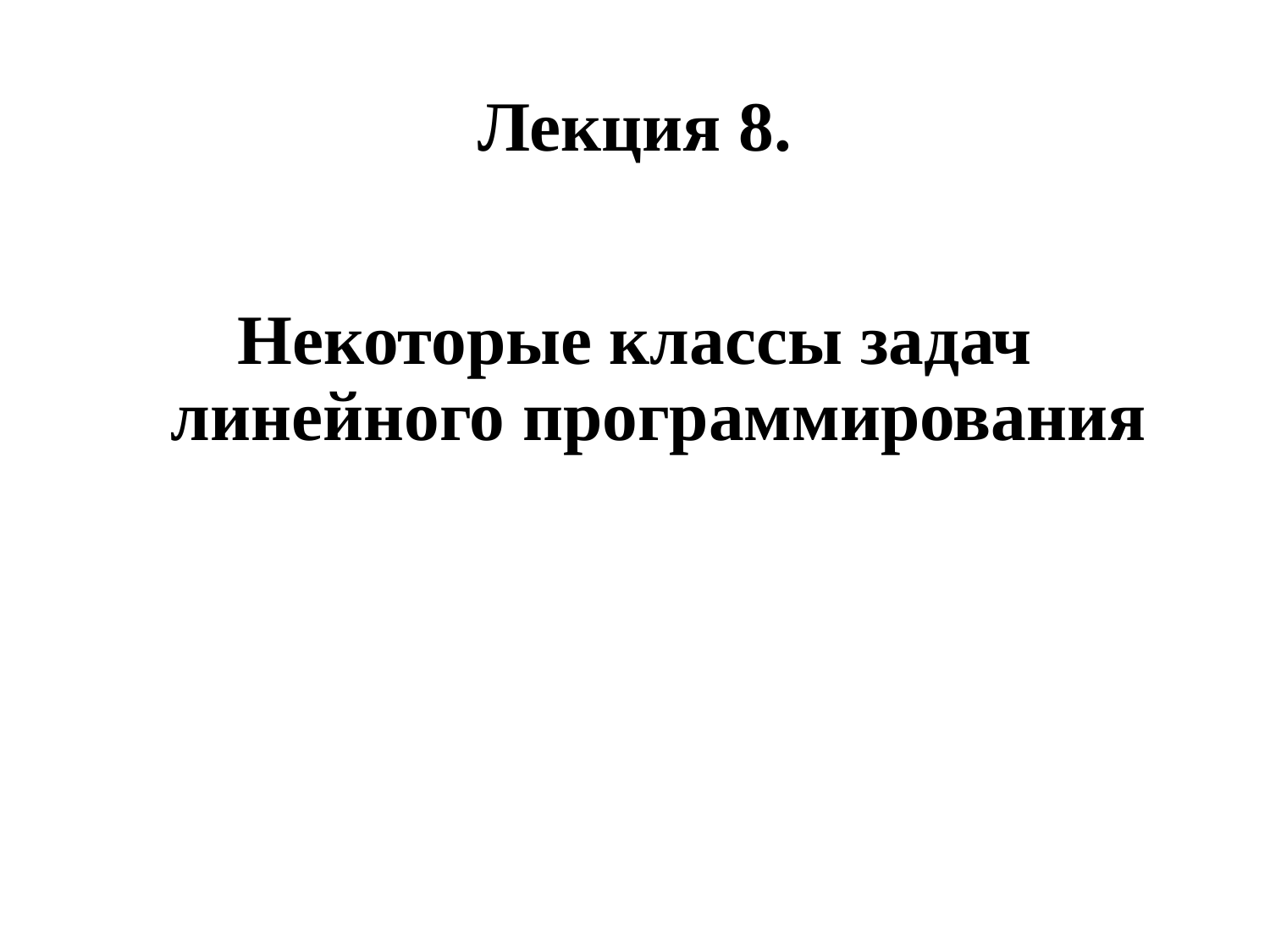

# Лекция 8.

Некоторые классы задач линейного программирования